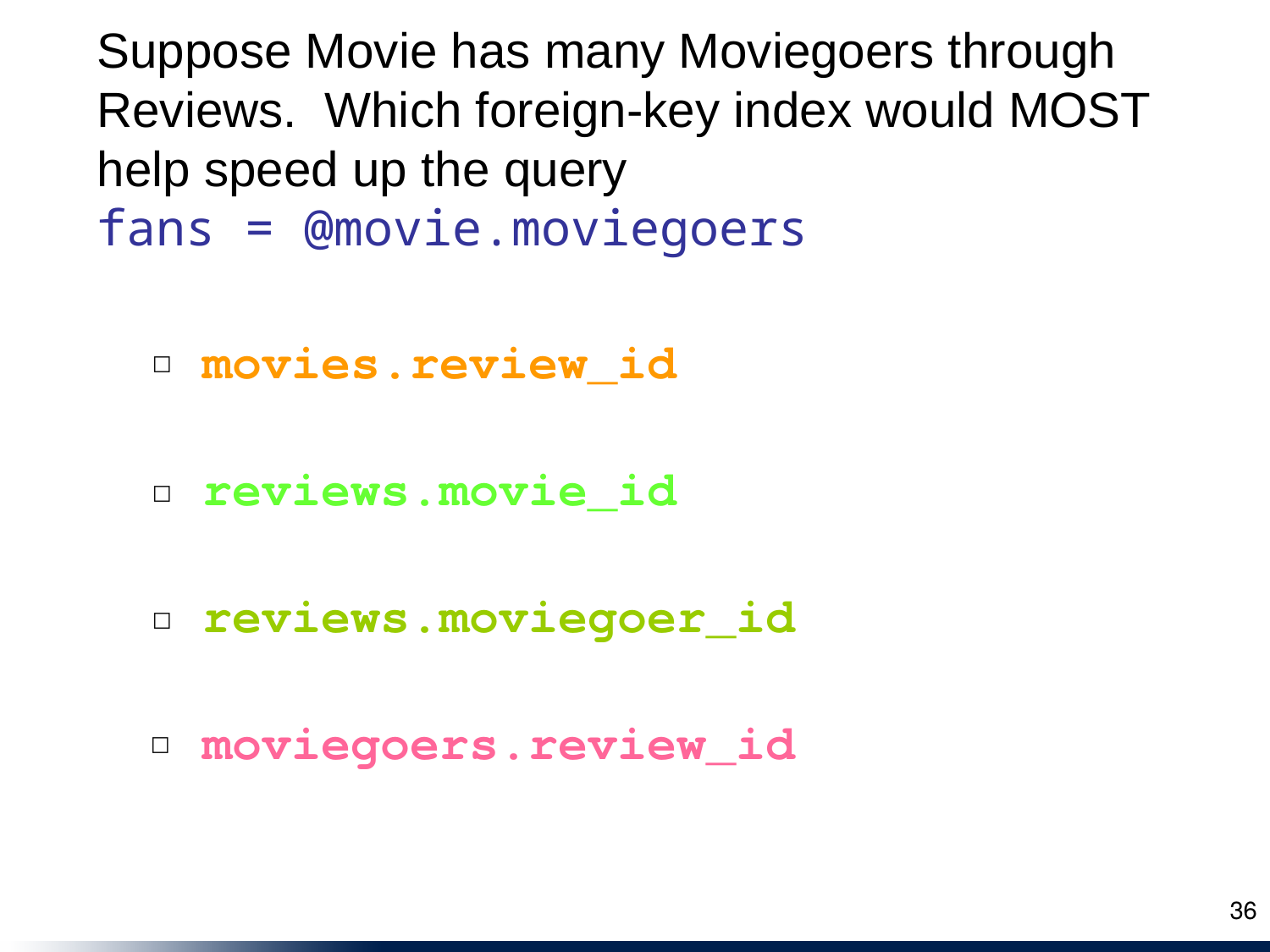

Suppose Movie has many Moviegoers through Reviews.  Which foreign-key index would MOST help speed up the query
fans = @movie.moviegoers
movies.review_id
☐
reviews.movie_id
☐
reviews.moviegoer_id
☐
moviegoers.review_id
☐
36